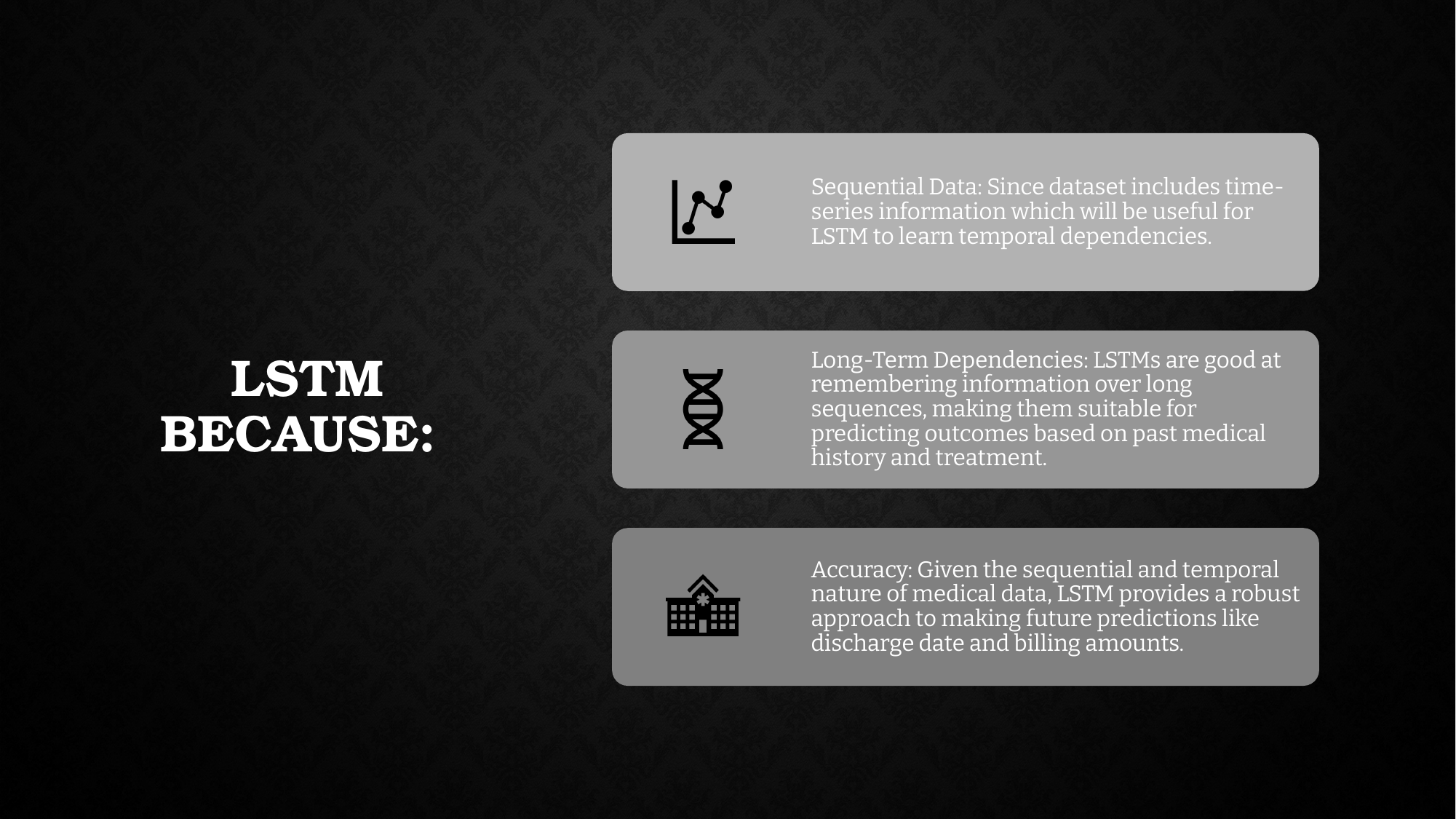

# Lstm because:
Sequential Data: Since dataset includes time-series information which will be useful for LSTM to learn temporal dependencies.
Long-Term Dependencies: LSTMs are good at remembering information over long sequences, making them suitable for predicting outcomes based on past medical history and treatment.
Accuracy: Given the sequential and temporal nature of medical data, LSTM provides a robust approach to making future predictions like discharge date and billing amounts.